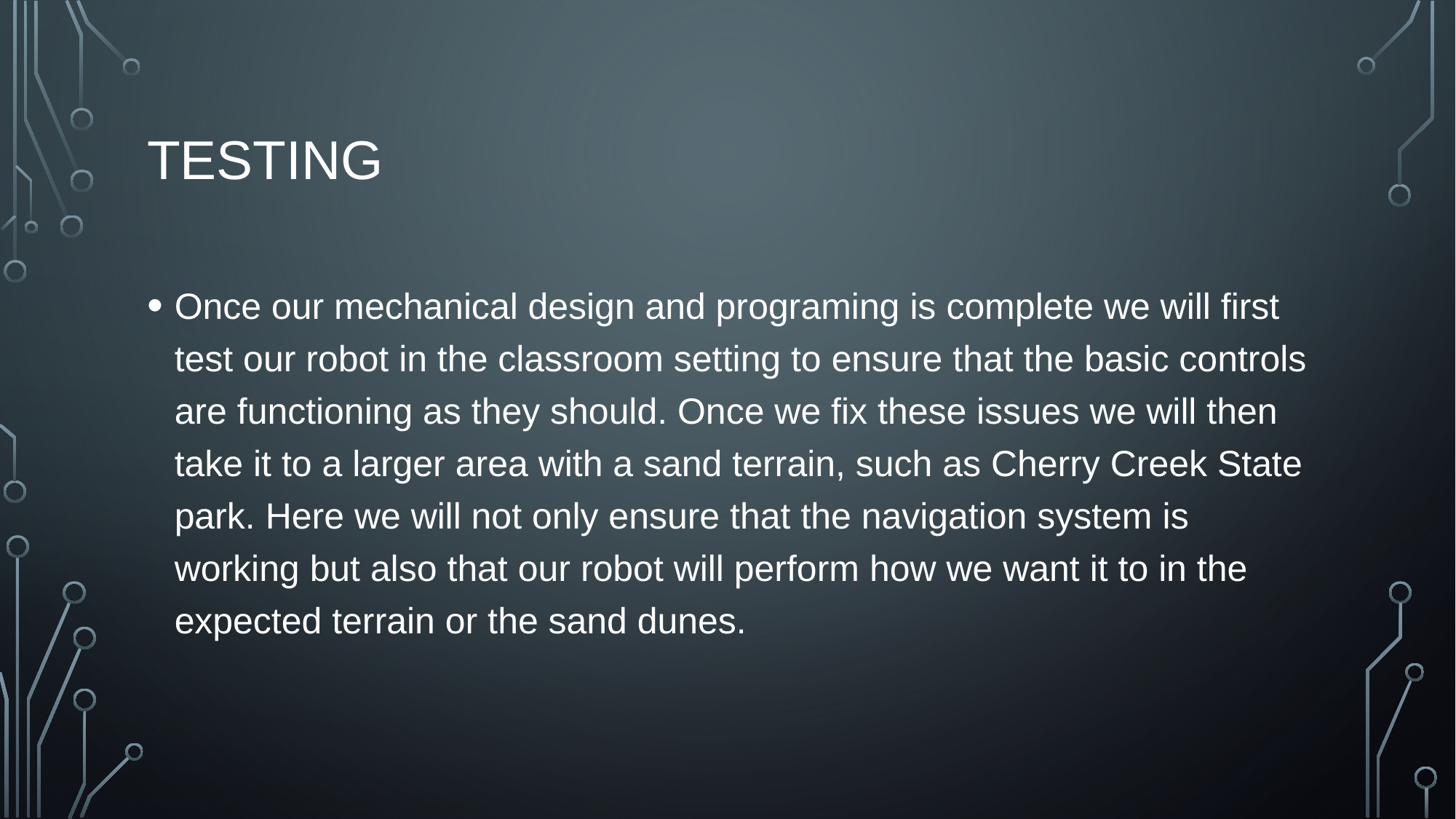

# Testing
Once our mechanical design and programing is complete we will first test our robot in the classroom setting to ensure that the basic controls are functioning as they should. Once we fix these issues we will then take it to a larger area with a sand terrain, such as Cherry Creek State park. Here we will not only ensure that the navigation system is working but also that our robot will perform how we want it to in the expected terrain or the sand dunes.